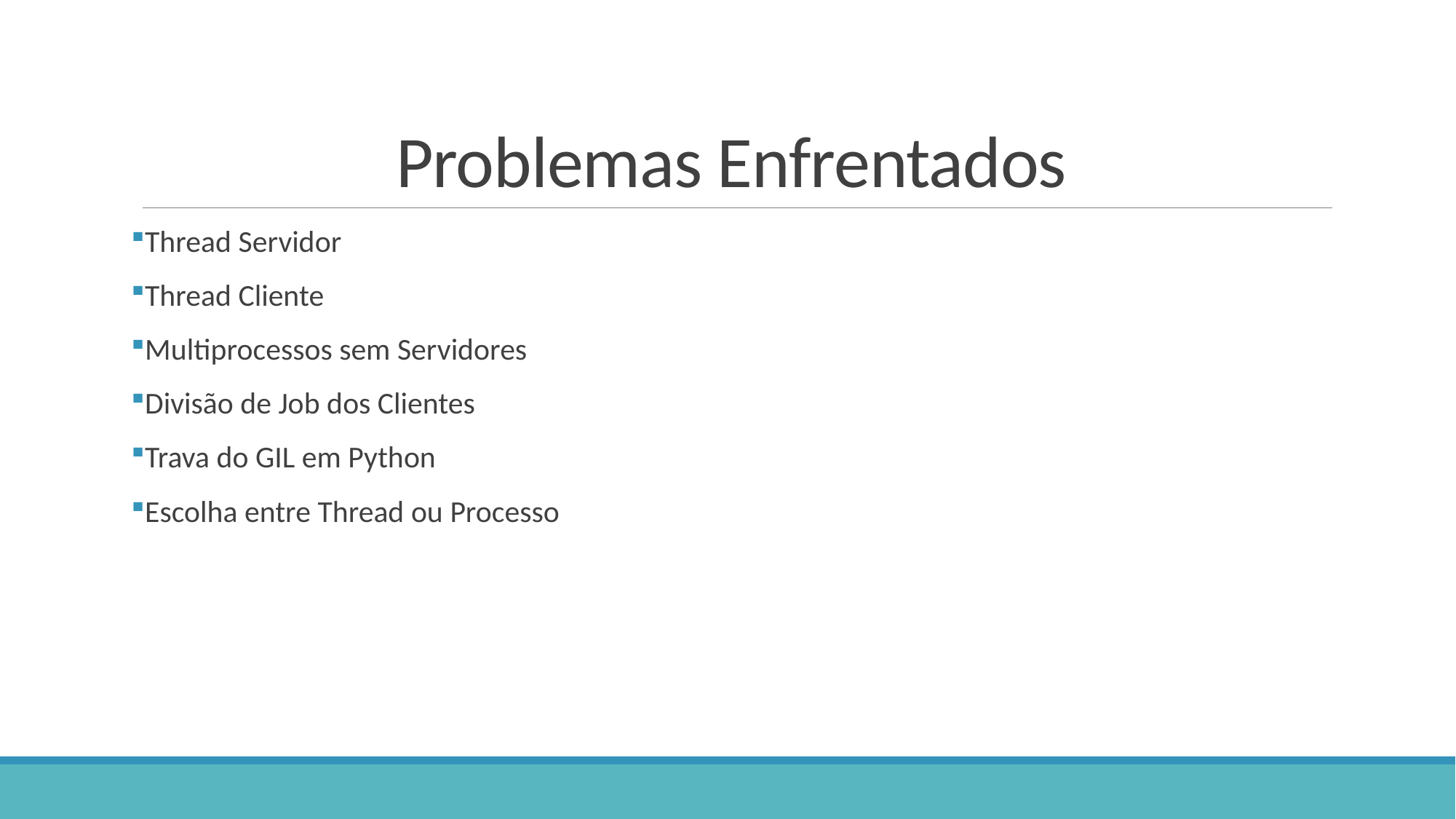

# Problemas Enfrentados
Thread Servidor
Thread Cliente
Multiprocessos sem Servidores
Divisão de Job dos Clientes
Trava do GIL em Python
Escolha entre Thread ou Processo